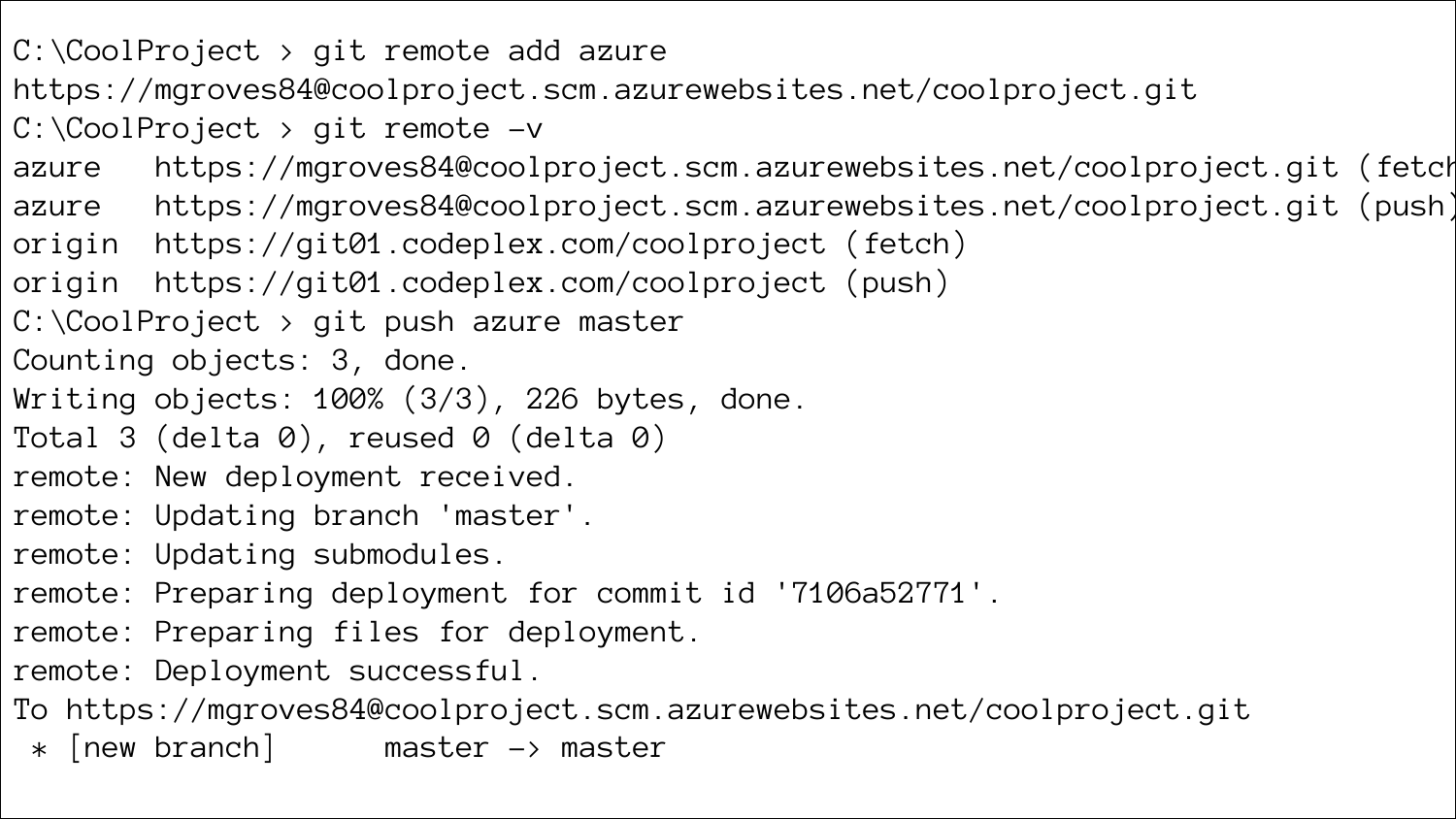

C:\CoolProject > git remote add azure https://mgroves84@coolproject.scm.azurewebsites.net/coolproject.git
C:\CoolProject > git remote -v
azure   https://mgroves84@coolproject.scm.azurewebsites.net/coolproject.git (fetch)
azure   https://mgroves84@coolproject.scm.azurewebsites.net/coolproject.git (push)
origin  https://git01.codeplex.com/coolproject (fetch)
origin  https://git01.codeplex.com/coolproject (push)
C:\CoolProject > git push azure master
Counting objects: 3, done.
Writing objects: 100% (3/3), 226 bytes, done.
Total 3 (delta 0), reused 0 (delta 0)
remote: New deployment received.
remote: Updating branch 'master'.
remote: Updating submodules.
remote: Preparing deployment for commit id '7106a52771'.
remote: Preparing files for deployment.
remote: Deployment successful.
To https://mgroves84@coolproject.scm.azurewebsites.net/coolproject.git
 * [new branch]      master -> master